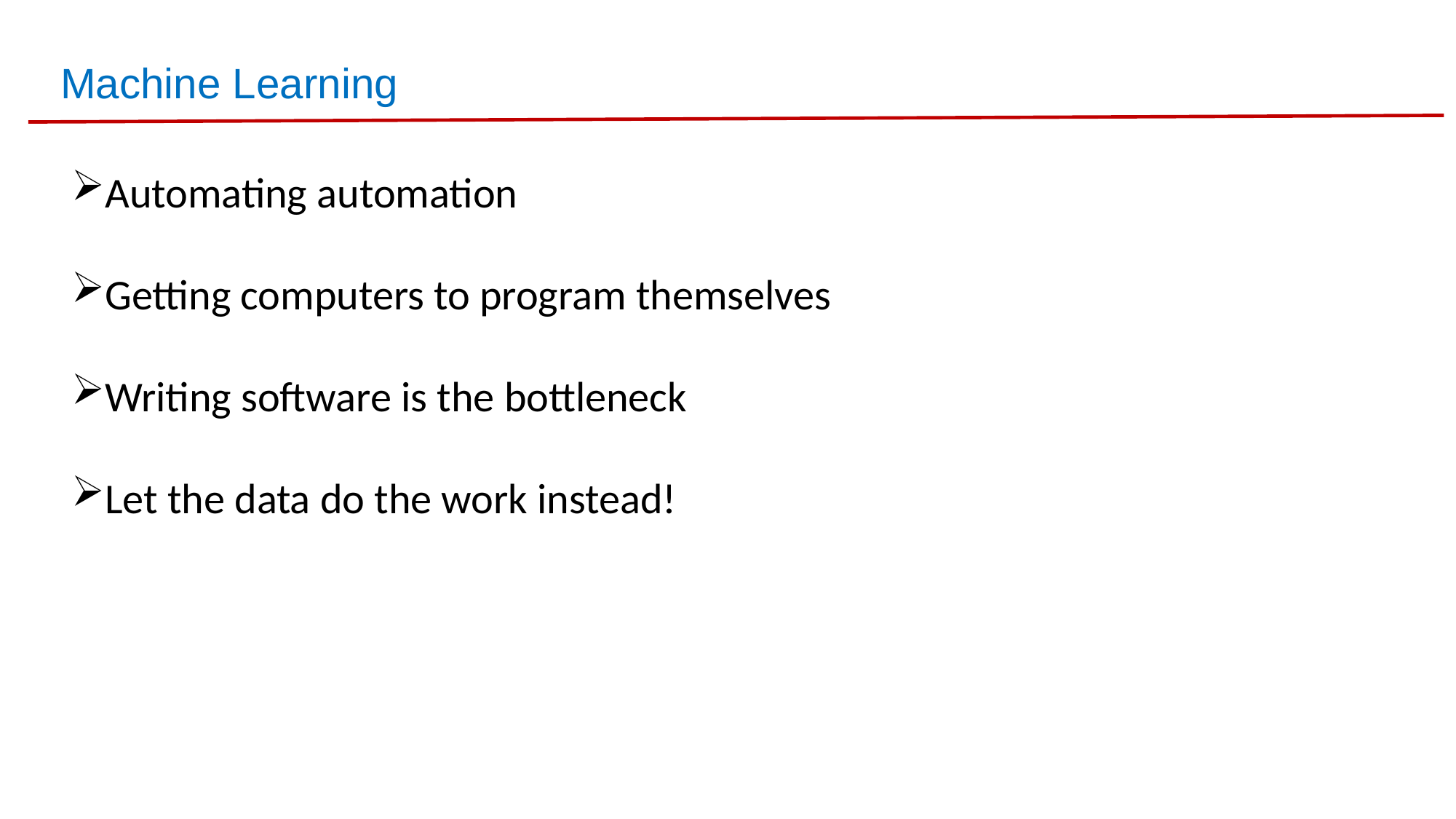

Machine Learning
Automating automation

Getting computers to program themselves

Writing software is the bottleneck

Let the data do the work instead!